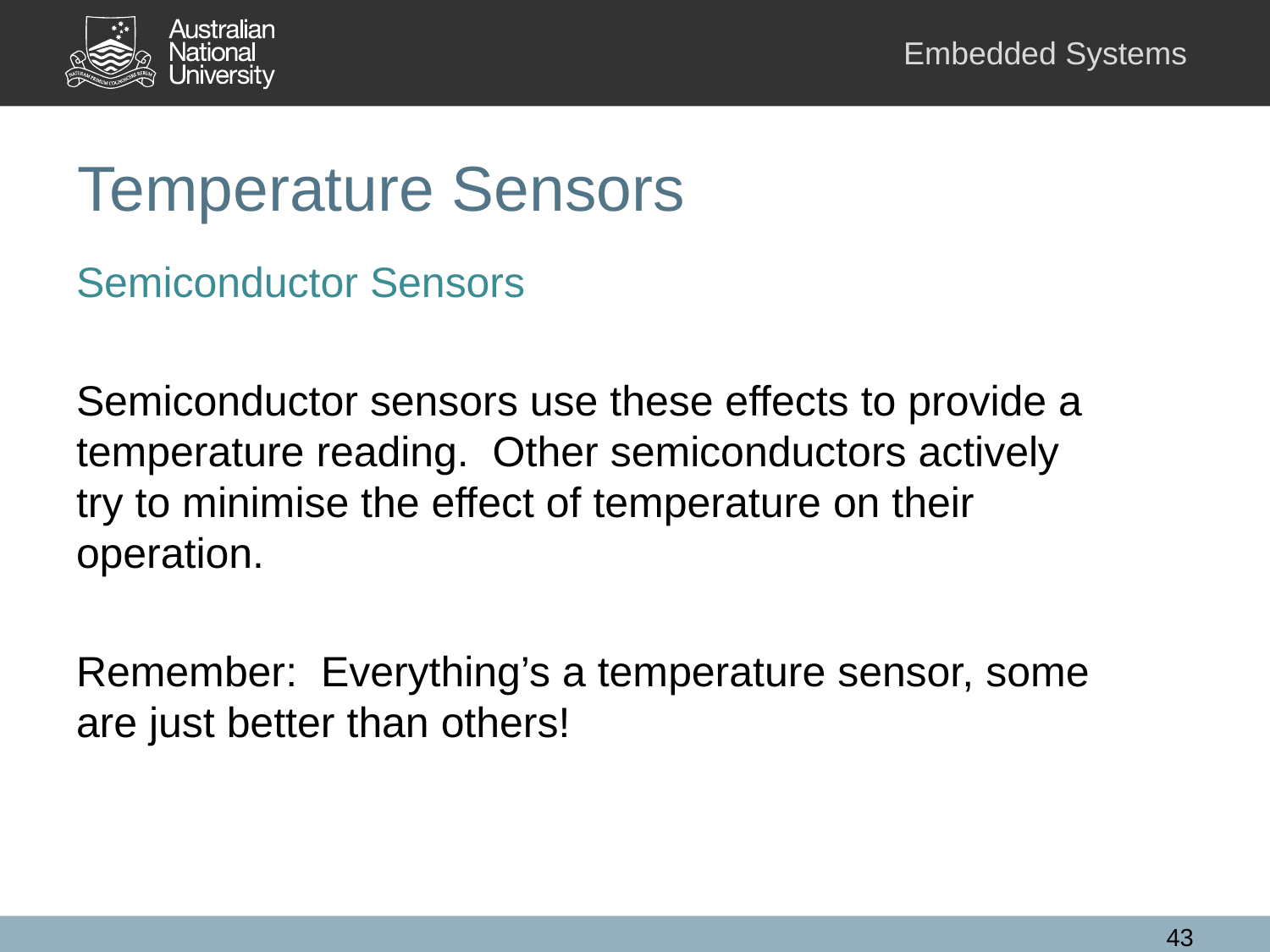

# Temperature Sensors
Semiconductor Sensors

Semiconductor sensors use these effects to provide a temperature reading.  Other semiconductors actively try to minimise the effect of temperature on their operation.

Remember:  Everything’s a temperature sensor, some are just better than others!
43